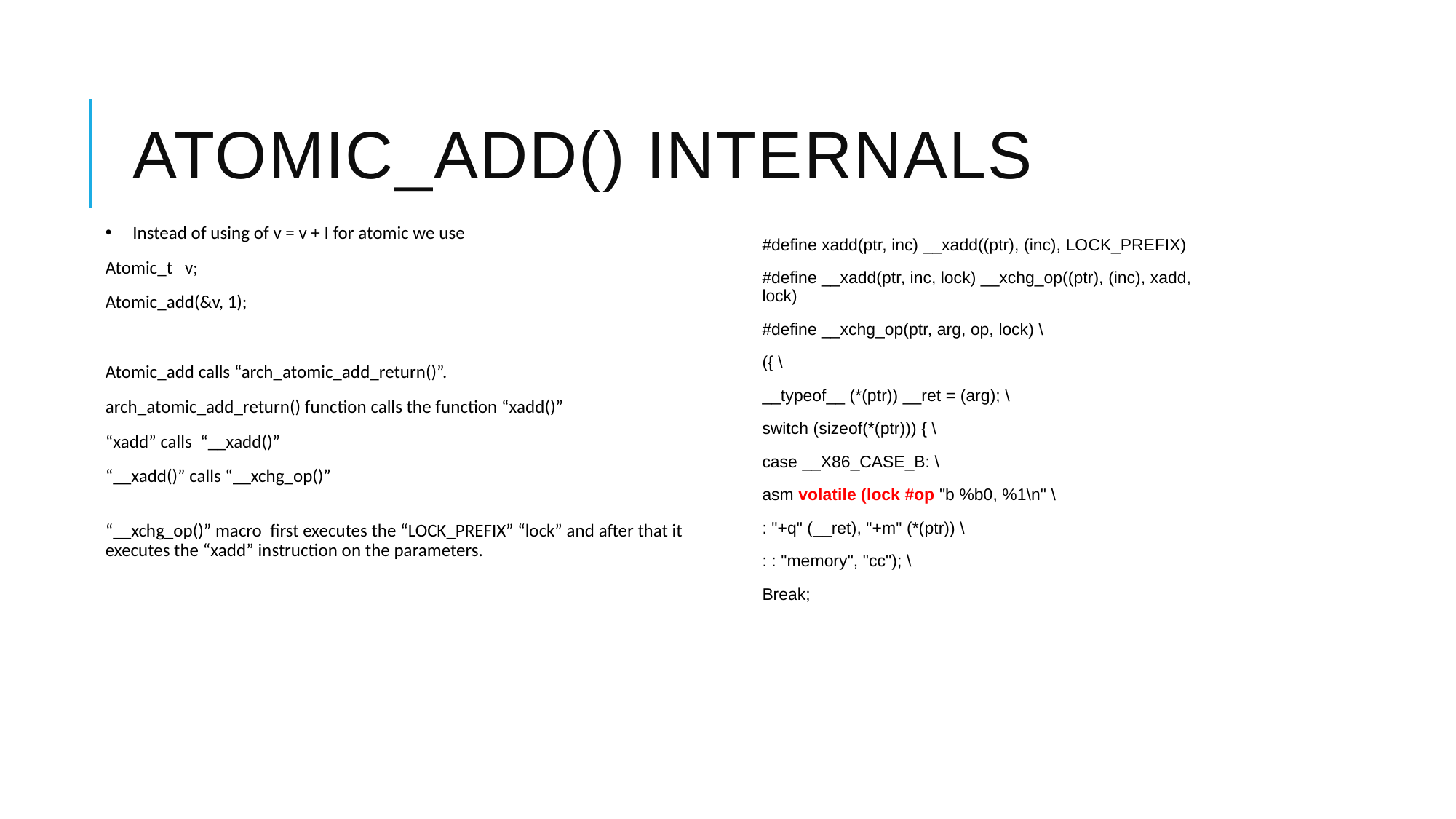

# atomic_add() Internals
Instead of using of v = v + I for atomic we use
Atomic_t   v;
Atomic_add(&v, 1);

Atomic_add calls “arch_atomic_add_return()”.
arch_atomic_add_return() function calls the function “xadd()”
“xadd” calls  “__xadd()”
“__xadd()” calls “__xchg_op()”
“__xchg_op()” macro  first executes the “LOCK_PREFIX” “lock” and after that it executes the “xadd” instruction on the parameters.

#define xadd(ptr, inc) __xadd((ptr), (inc), LOCK_PREFIX)
#define __xadd(ptr, inc, lock) __xchg_op((ptr), (inc), xadd, lock)
#define __xchg_op(ptr, arg, op, lock) \
({ \
__typeof__ (*(ptr)) __ret = (arg); \
switch (sizeof(*(ptr))) { \
case __X86_CASE_B: \
asm volatile (lock #op "b %b0, %1\n" \
: "+q" (__ret), "+m" (*(ptr)) \
: : "memory", "cc"); \
Break;